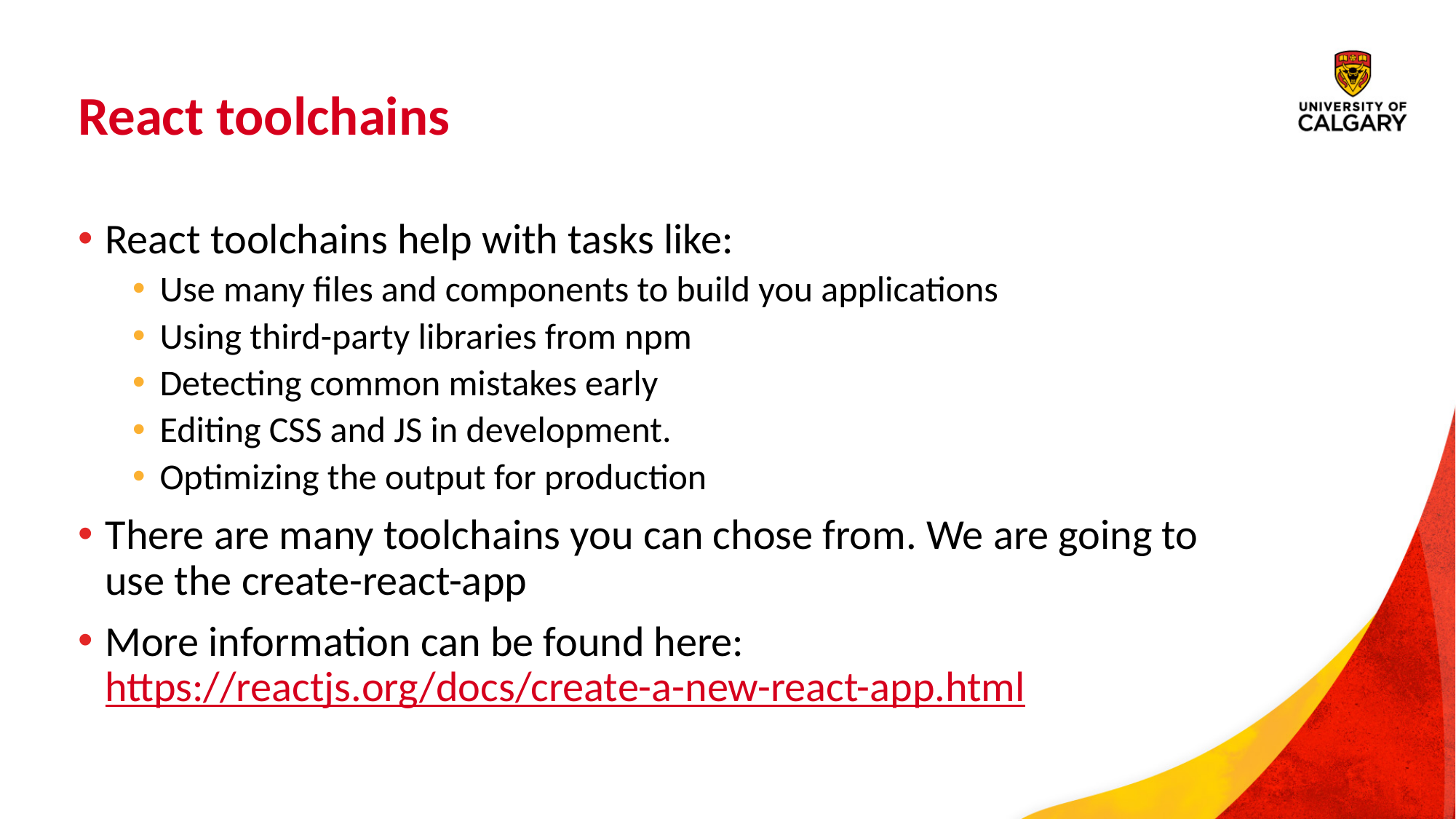

# React toolchains
React toolchains help with tasks like:
Use many files and components to build you applications
Using third-party libraries from npm
Detecting common mistakes early
Editing CSS and JS in development.
Optimizing the output for production
There are many toolchains you can chose from. We are going to use the create-react-app
More information can be found here: https://reactjs.org/docs/create-a-new-react-app.html